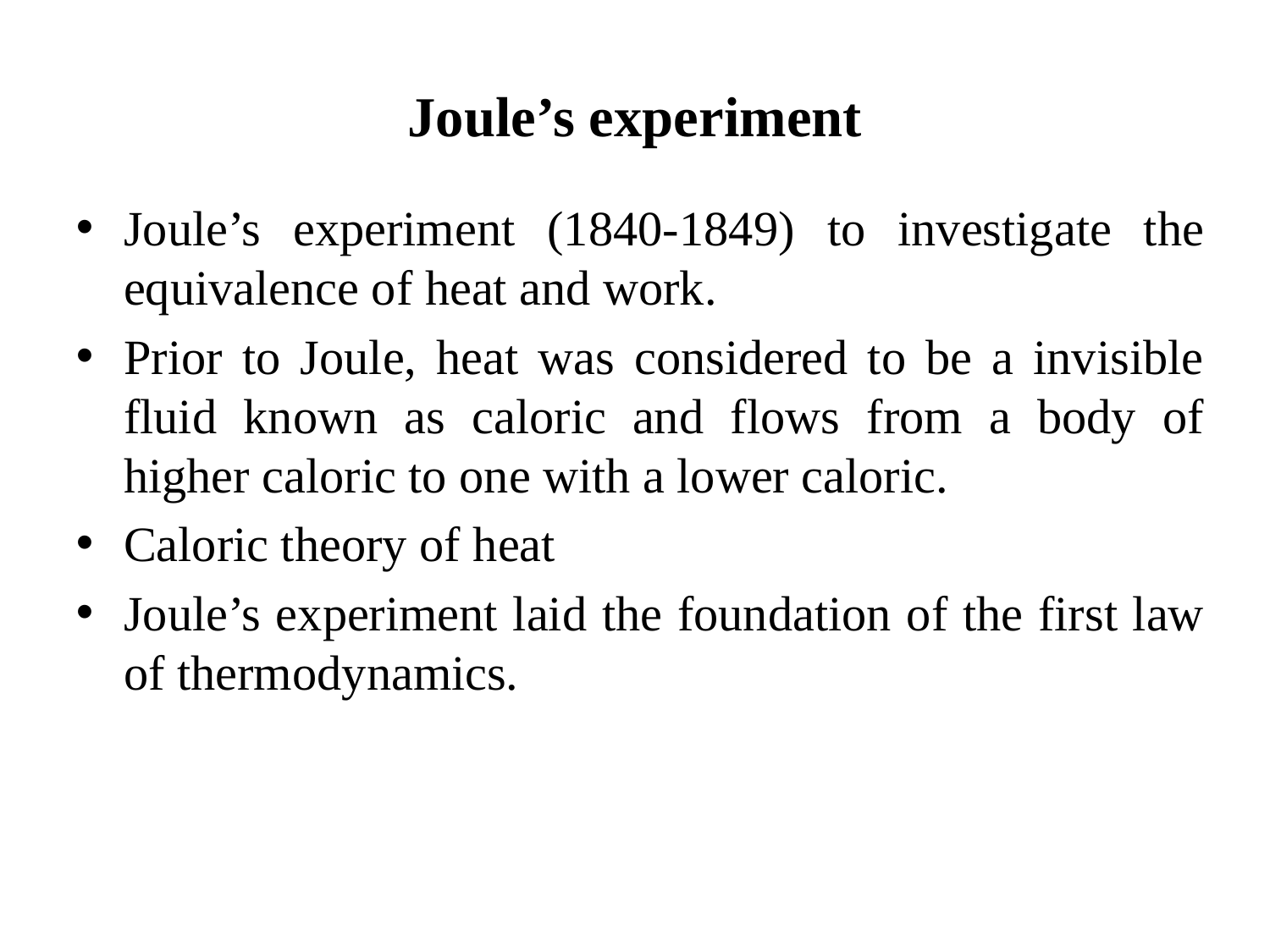

Joule’s experiment
Joule’s experiment (1840-1849) to investigate the equivalence of heat and work.
Prior to Joule, heat was considered to be a invisible fluid known as caloric and flows from a body of higher caloric to one with a lower caloric.
Caloric theory of heat
Joule’s experiment laid the foundation of the first law of thermodynamics.